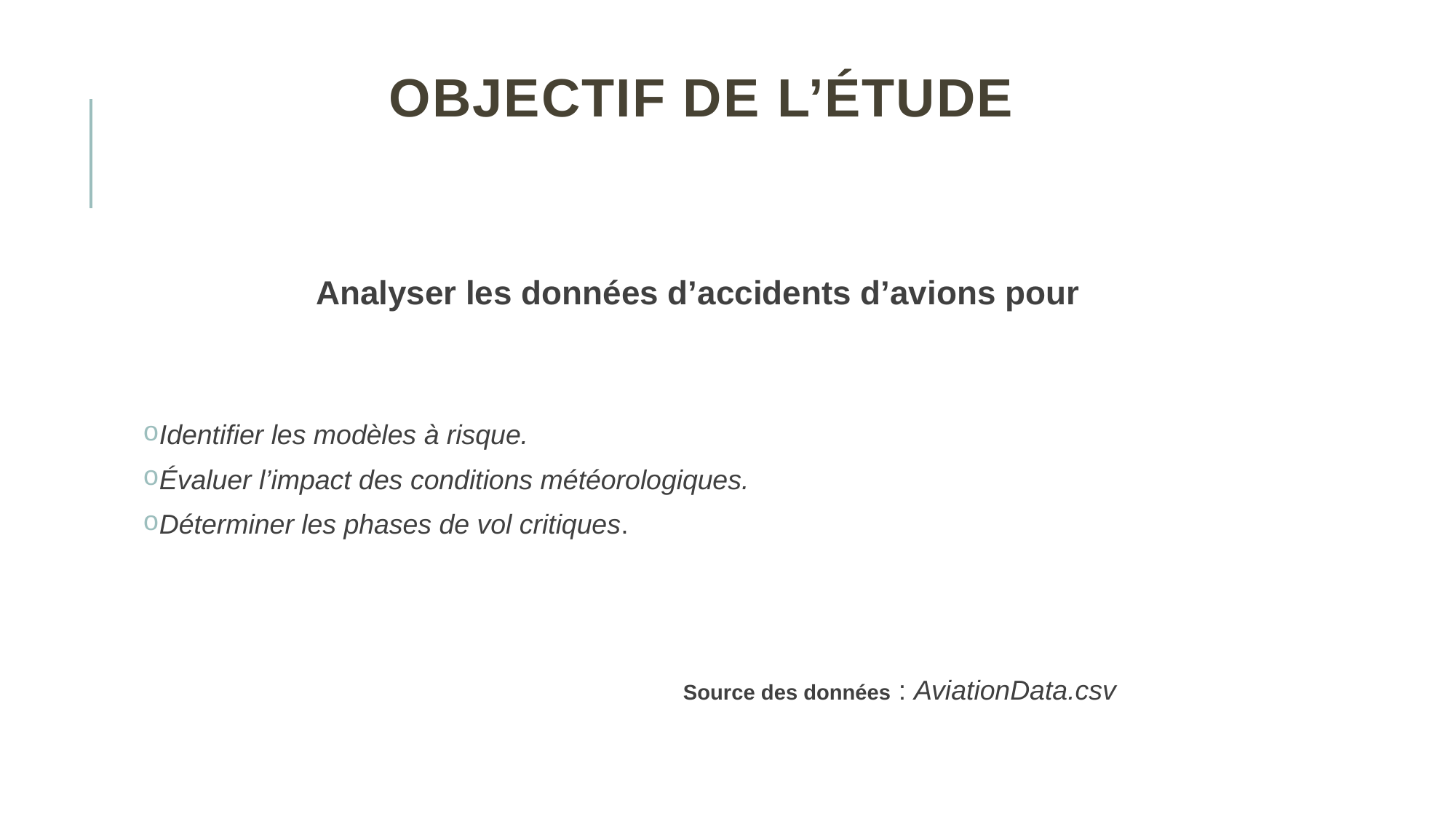

# Objectif de l’étude
Analyser les données d’accidents d’avions pour

Identifier les modèles à risque.
Évaluer l’impact des conditions météorologiques.
Déterminer les phases de vol critiques.

                                                                                          Source des données : AviationData.csv